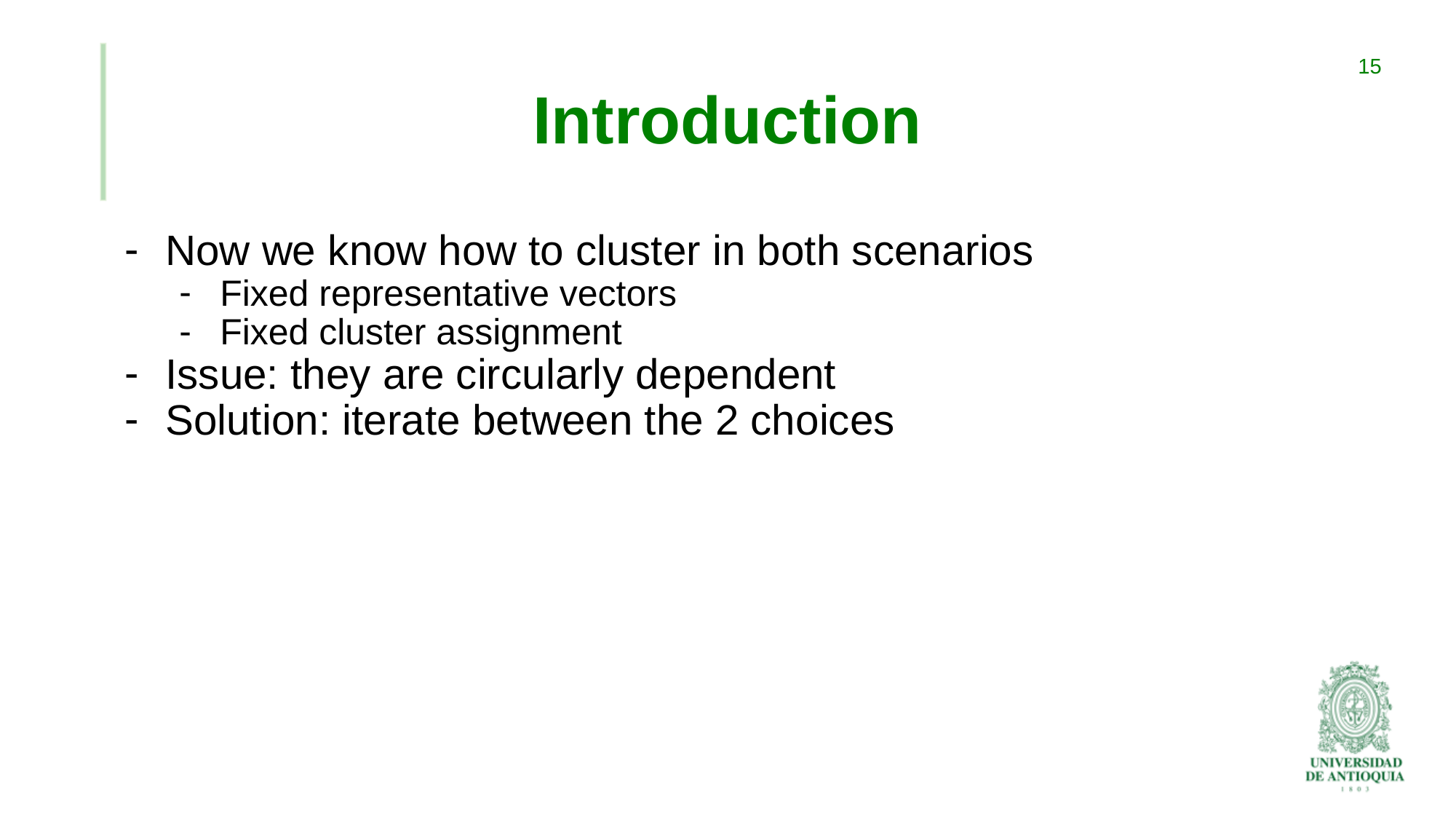

# Introduction
15
Now we know how to cluster in both scenarios
Fixed representative vectors
Fixed cluster assignment
Issue: they are circularly dependent
Solution: iterate between the 2 choices